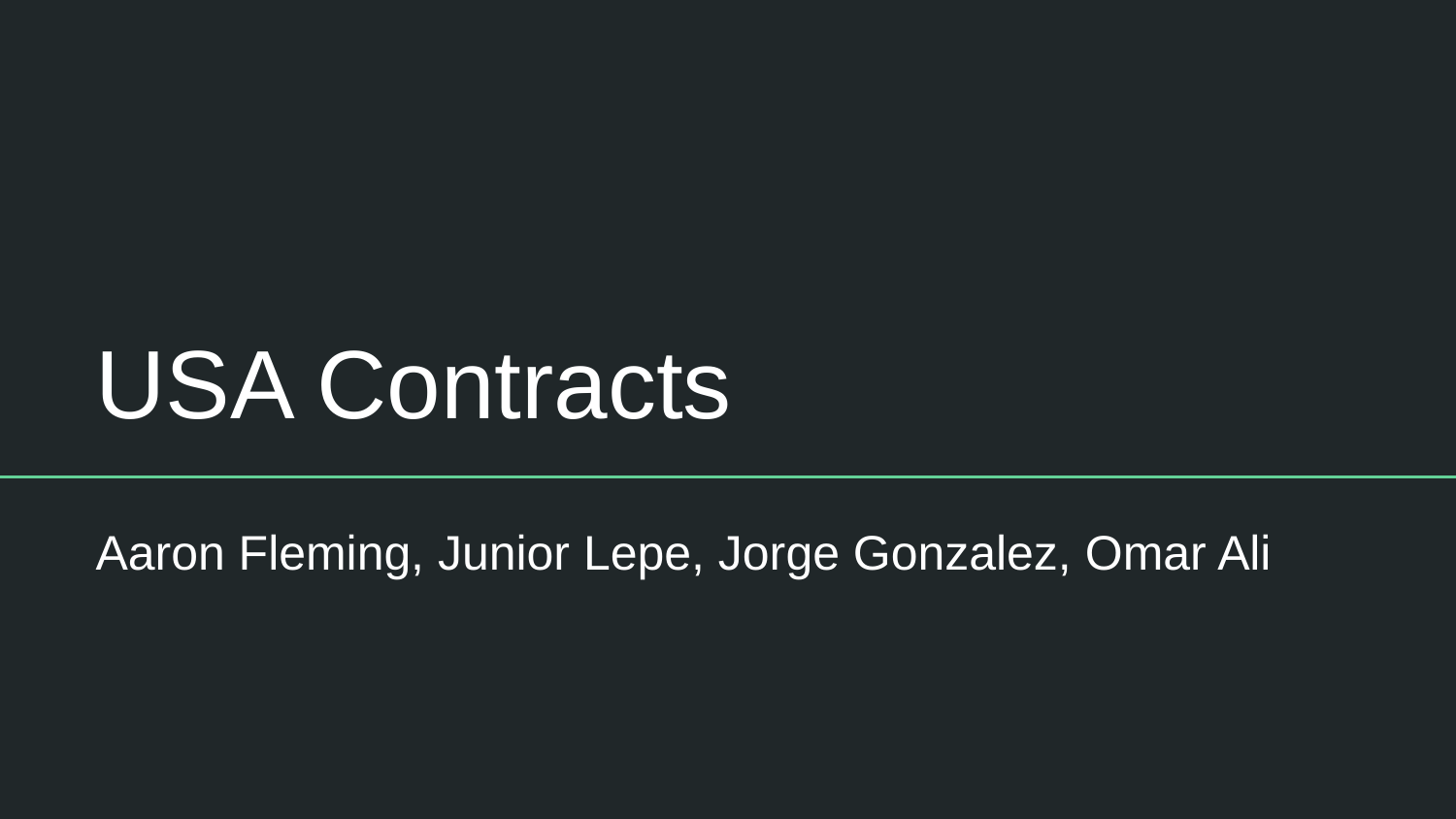

# USA Contracts
Aaron Fleming, Junior Lepe, Jorge Gonzalez, Omar Ali